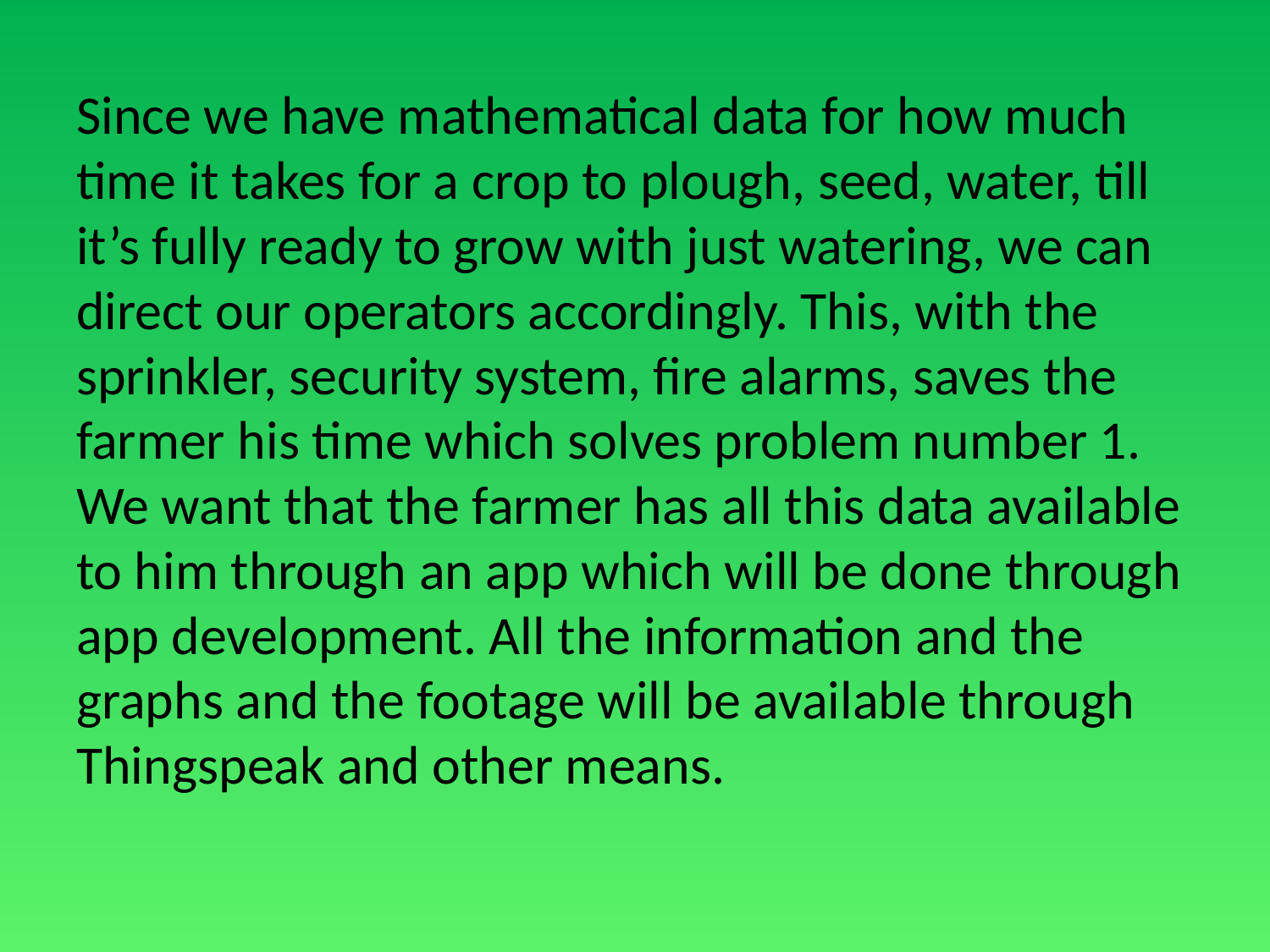

Since we have mathematical data for how much time it takes for a crop to plough, seed, water, till it’s fully ready to grow with just watering, we can direct our operators accordingly. This, with the sprinkler, security system, fire alarms, saves the farmer his time which solves problem number 1. We want that the farmer has all this data available to him through an app which will be done through app development. All the information and the graphs and the footage will be available through Thingspeak and other means.